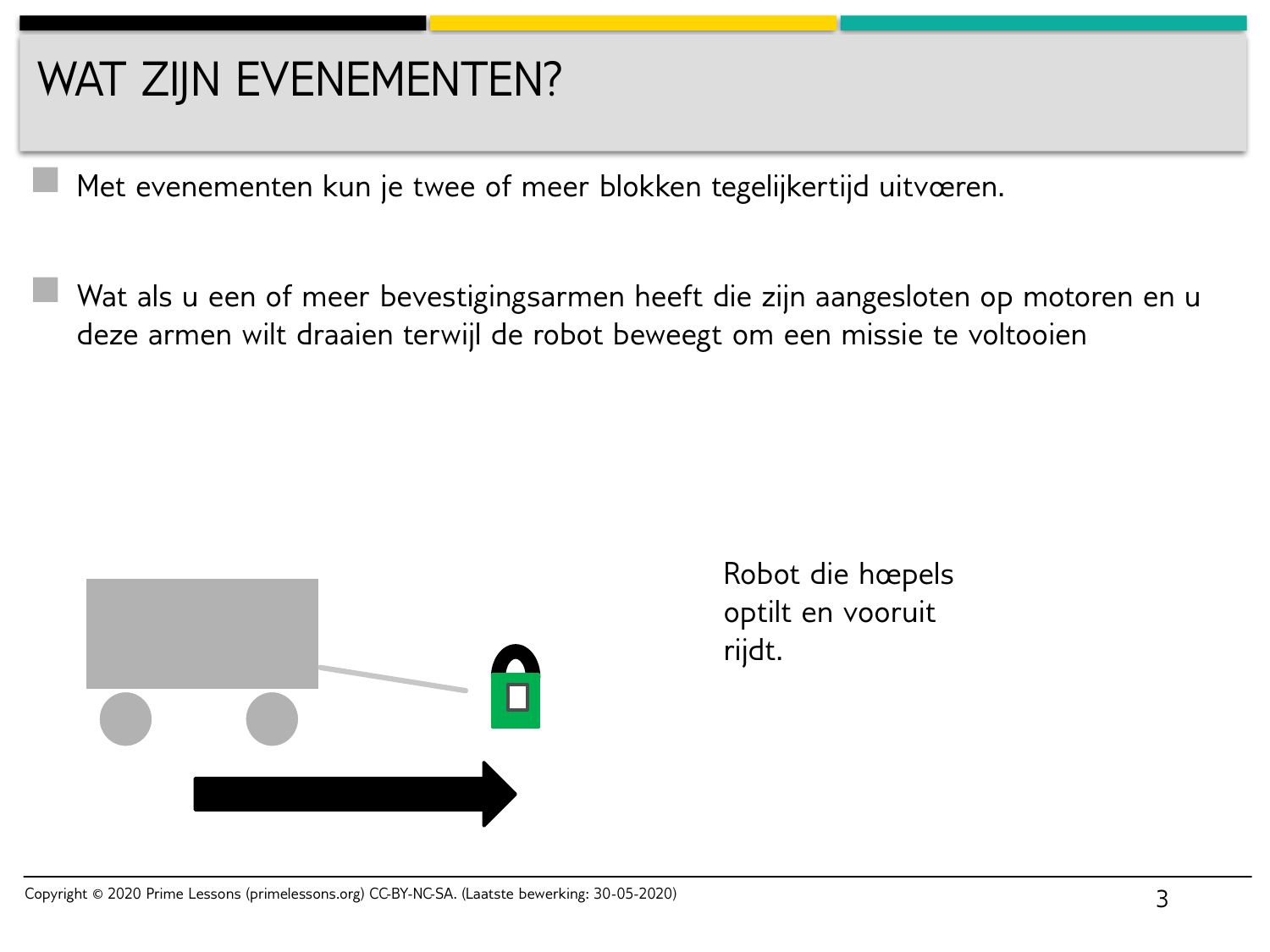

# Wat zijn evenementen?
Met evenementen kun je twee of meer blokken tegelijkertijd uitvoeren.

Wat als u een of meer bevestigingsarmen heeft die zijn aangesloten op motoren en u deze armen wilt draaien terwijl de robot beweegt om een missie te voltooien

Robot die hoepels optilt en vooruit rijdt.

3
Copyright © 2020 Prime Lessons (primelessons.org) CC-BY-NC-SA. (Laatste bewerking: 30-05-2020)